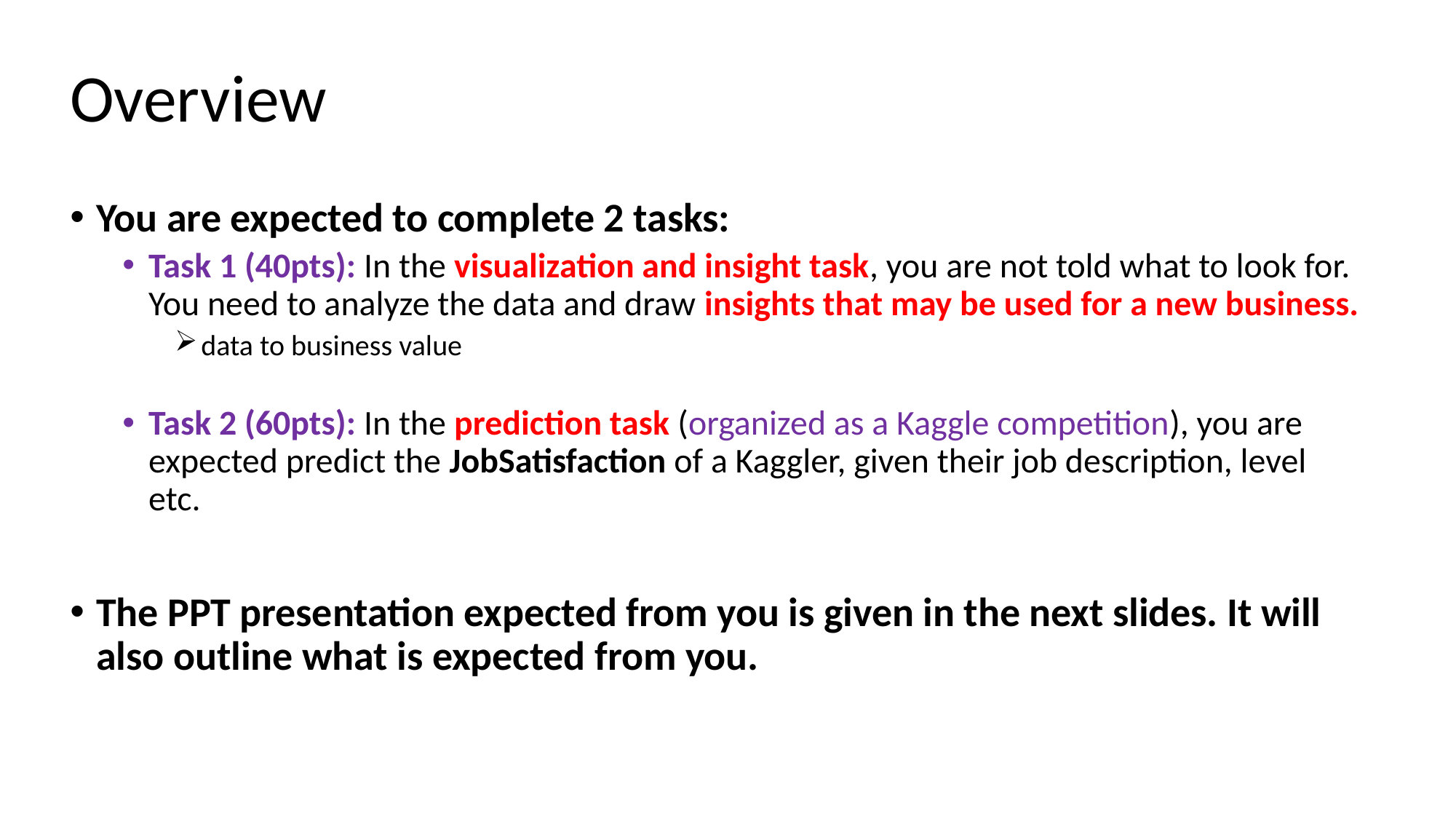

# Overview
You are expected to complete 2 tasks:
Task 1 (40pts): In the visualization and insight task, you are not told what to look for. You need to analyze the data and draw insights that may be used for a new business.
data to business value

Task 2 (60pts): In the prediction task (organized as a Kaggle competition), you are expected predict the JobSatisfaction of a Kaggler, given their job description, level etc.

The PPT presentation expected from you is given in the next slides. It will also outline what is expected from you.